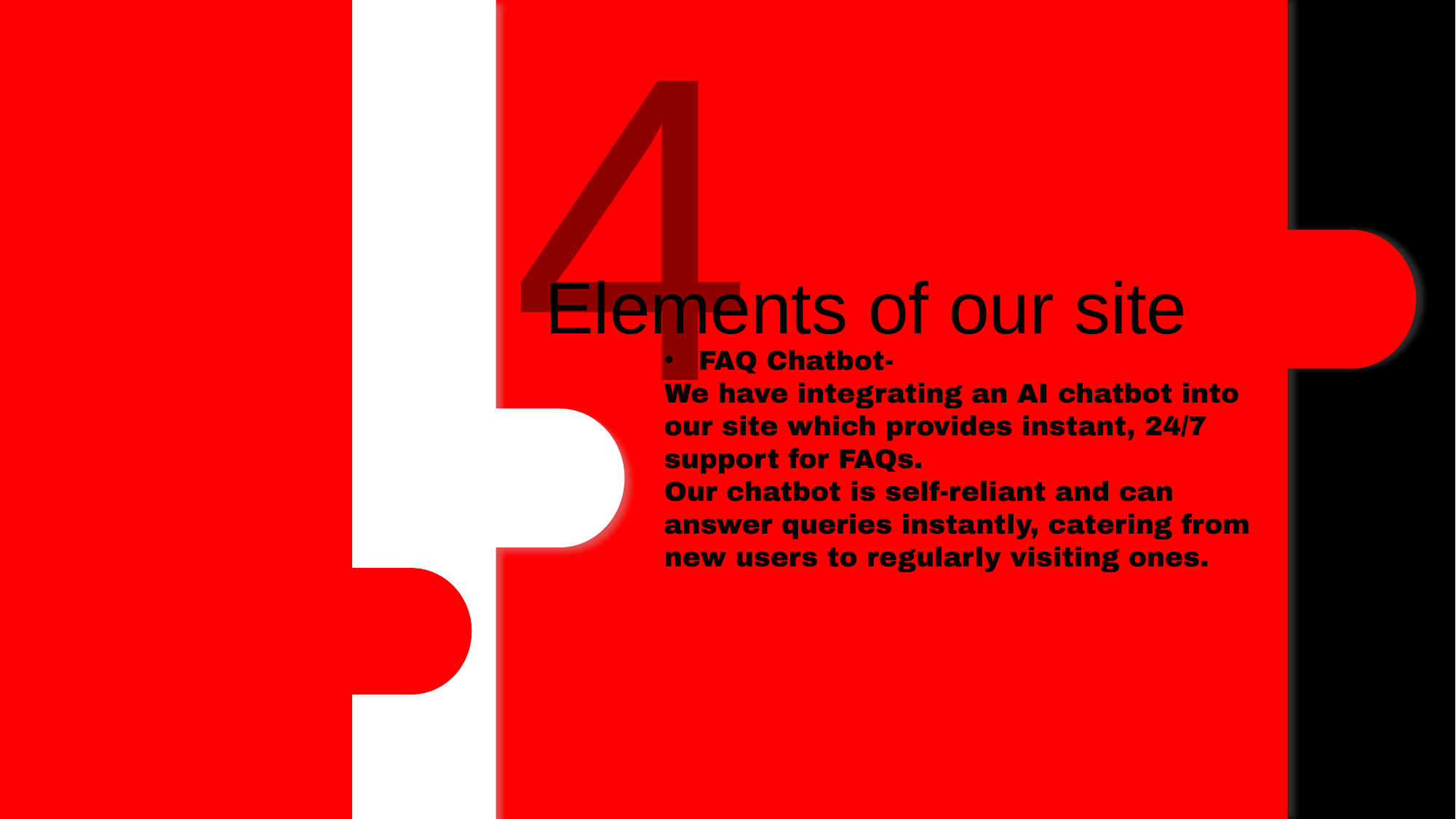

Choices include Naive Bayes, Support Vector Machines (SVM), Logistic Regression, Random Forest, Gradient Boosting Machines (GBM), or more advanced deep learning model like recurrent neural networks (RNNs), long short-term memory networks (LSTMs).
4

FEATURE EXTRACTION
Elements of our site

SECTION B
FAQ Chatbot-
We have integrating an AI chatbot into our site which provides instant, 24/7 support for FAQs.
Our chatbot is self-reliant and can answer queries instantly, catering from new users to regularly visiting ones.

Model Selection
Machine Learning for Sentiment Analysis